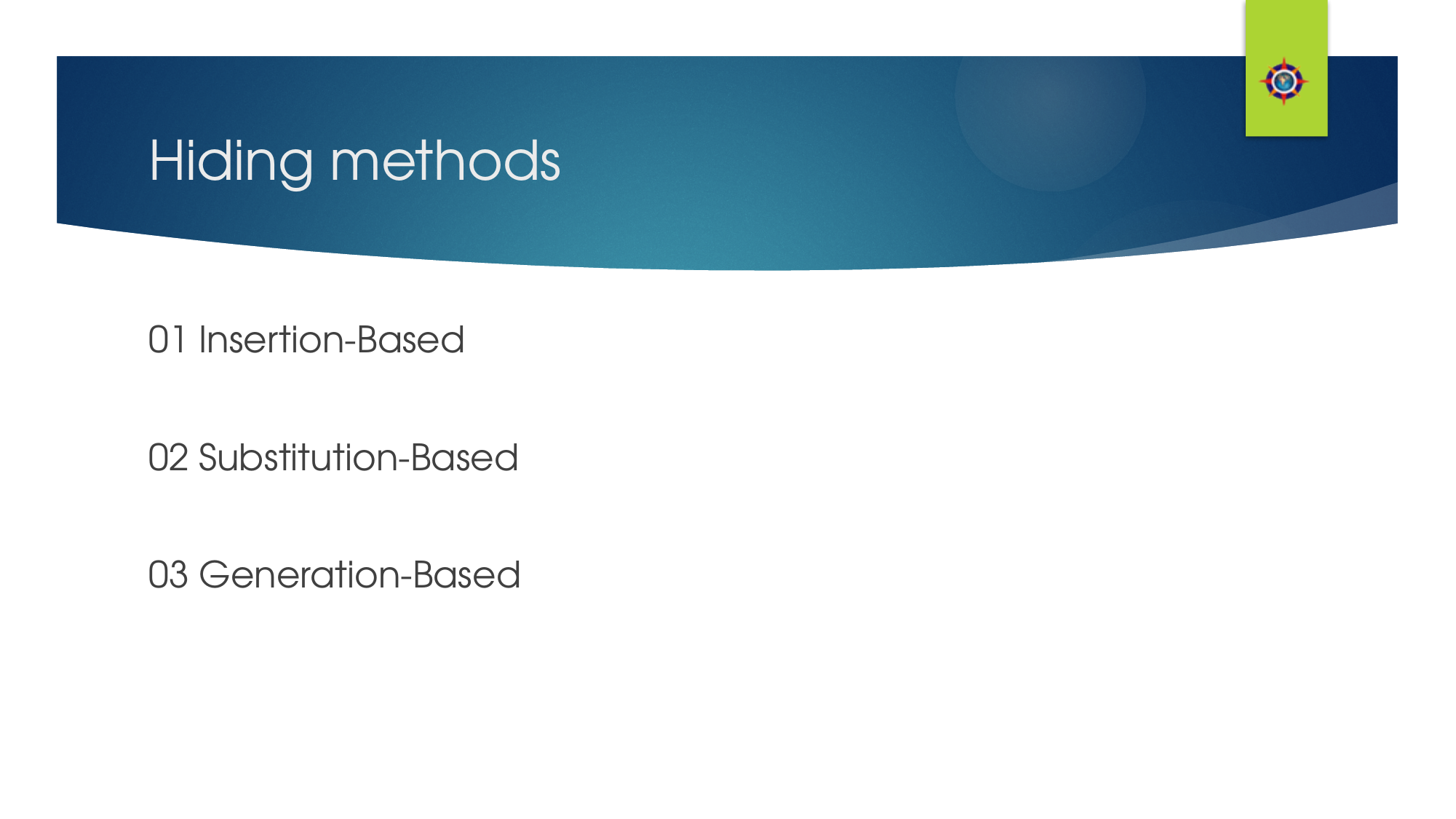

# Hiding methods
01 Insertion-Based

02 Substitution-Based

03 Generation-Based